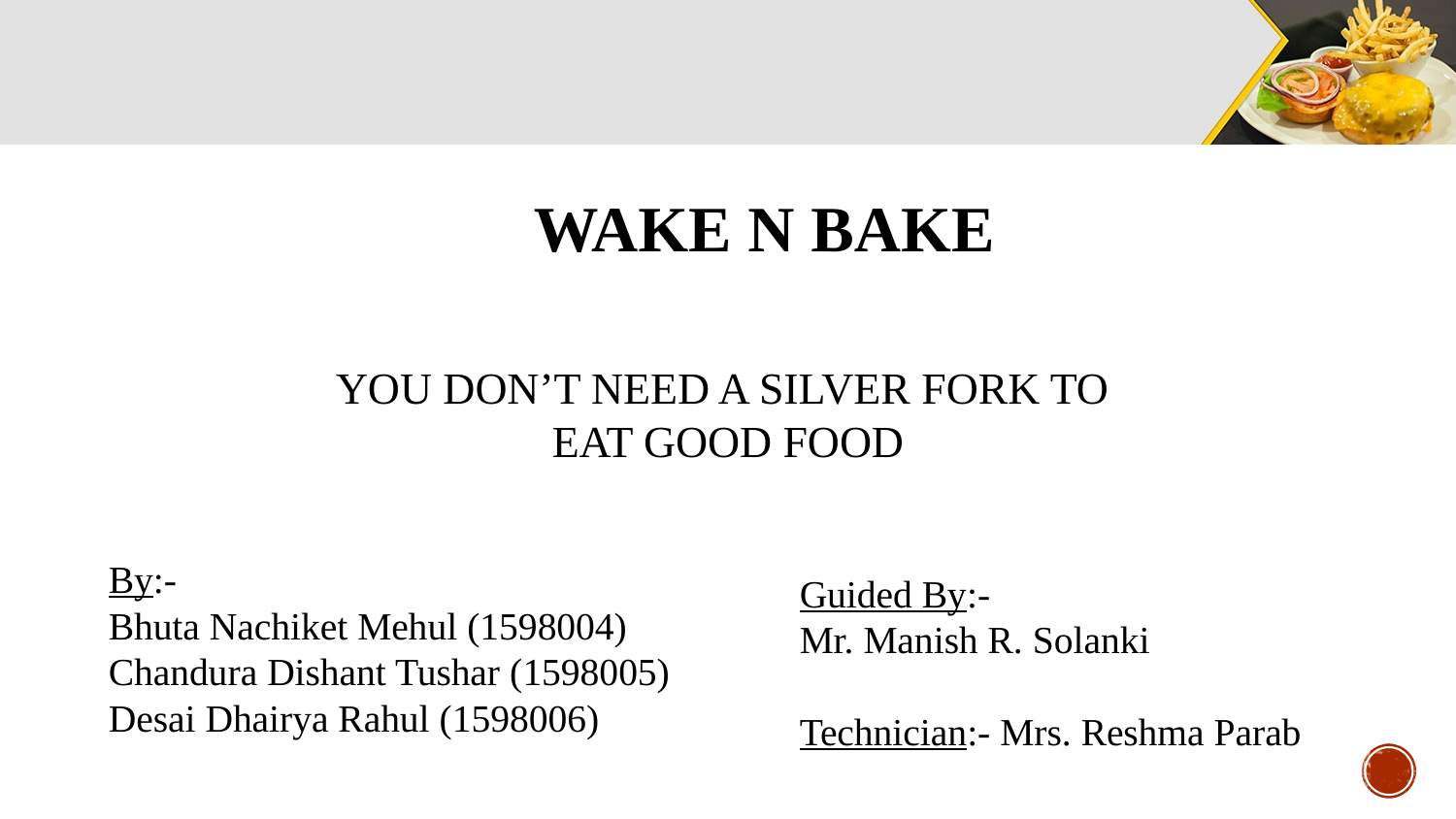

WAKE N BAKE
YOU DON’T NEED A SILVER FORK TO
EAT GOOD FOOD
By:-
Bhuta Nachiket Mehul (1598004)
Chandura Dishant Tushar (1598005)
Desai Dhairya Rahul (1598006)
Guided By:-
Mr. Manish R. Solanki

Technician:- Mrs. Reshma Parab